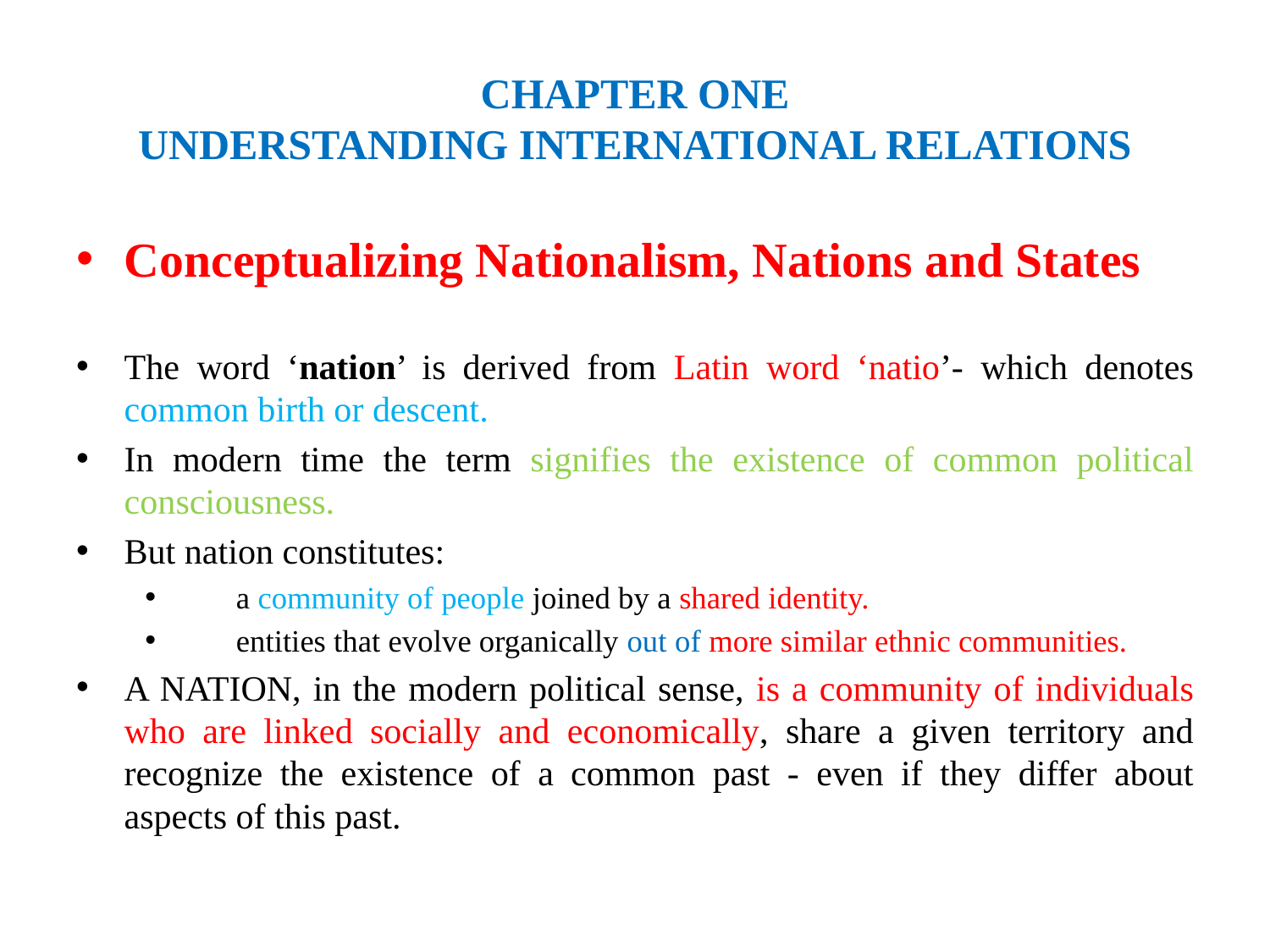

# CHAPTER ONE UNDERSTANDING INTERNATIONAL RELATIONS
Conceptualizing Nationalism, Nations and States

The word ‘nation’ is derived from Latin word ‘natio’- which denotes common birth or descent.
In modern time the term signifies the existence of common political consciousness.
But nation constitutes:
a community of people joined by a shared identity.
entities that evolve organically out of more similar ethnic communities.
A NATION, in the modern political sense, is a community of individuals who are linked socially and economically, share a given territory and recognize the existence of a common past - even if they differ about aspects of this past.